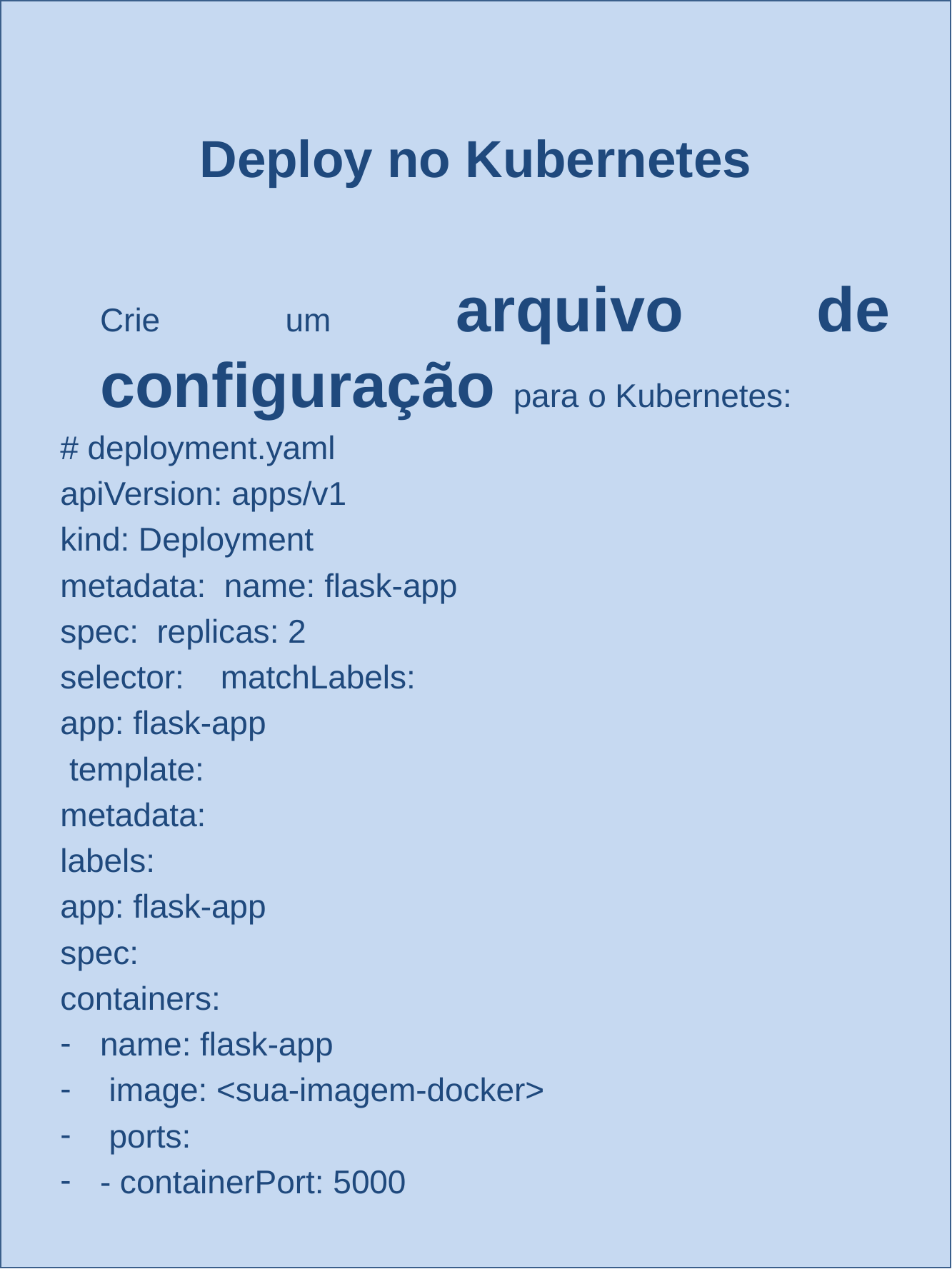

# Deploy no Kubernetes
Crie um arquivo de configuração para o Kubernetes:
# deployment.yaml
apiVersion: apps/v1
kind: Deployment
metadata:  name: flask-app
spec:  replicas: 2
selector:    matchLabels:
app: flask-app
 template:
metadata:
labels:
app: flask-app
spec:
containers:
name: flask-app
 image: <sua-imagem-docker>
 ports:
- containerPort: 5000